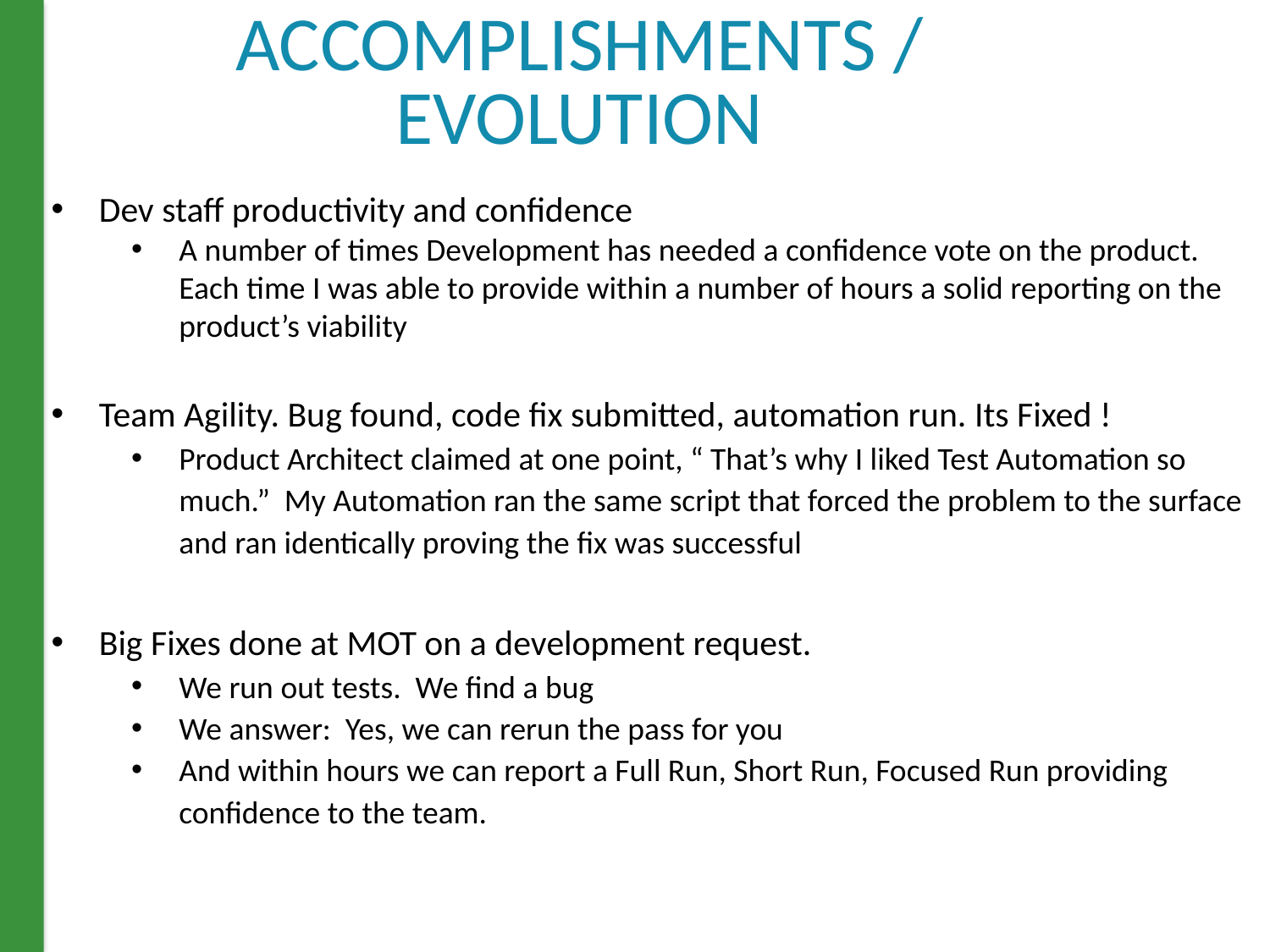

# ACCOMPLISHMENTS / EVOLUTION
Dev staff productivity and confidence
A number of times Development has needed a confidence vote on the product.  Each time I was able to provide within a number of hours a solid reporting on the product’s viability

Team Agility. Bug found, code fix submitted, automation run. Its Fixed !
Product Architect claimed at one point, “ That’s why I liked Test Automation so much.”  My Automation ran the same script that forced the problem to the surface and ran identically proving the fix was successful

Big Fixes done at MOT on a development request.
We run out tests.  We find a bug
We answer:  Yes, we can rerun the pass for you
And within hours we can report a Full Run, Short Run, Focused Run providing confidence to the team.